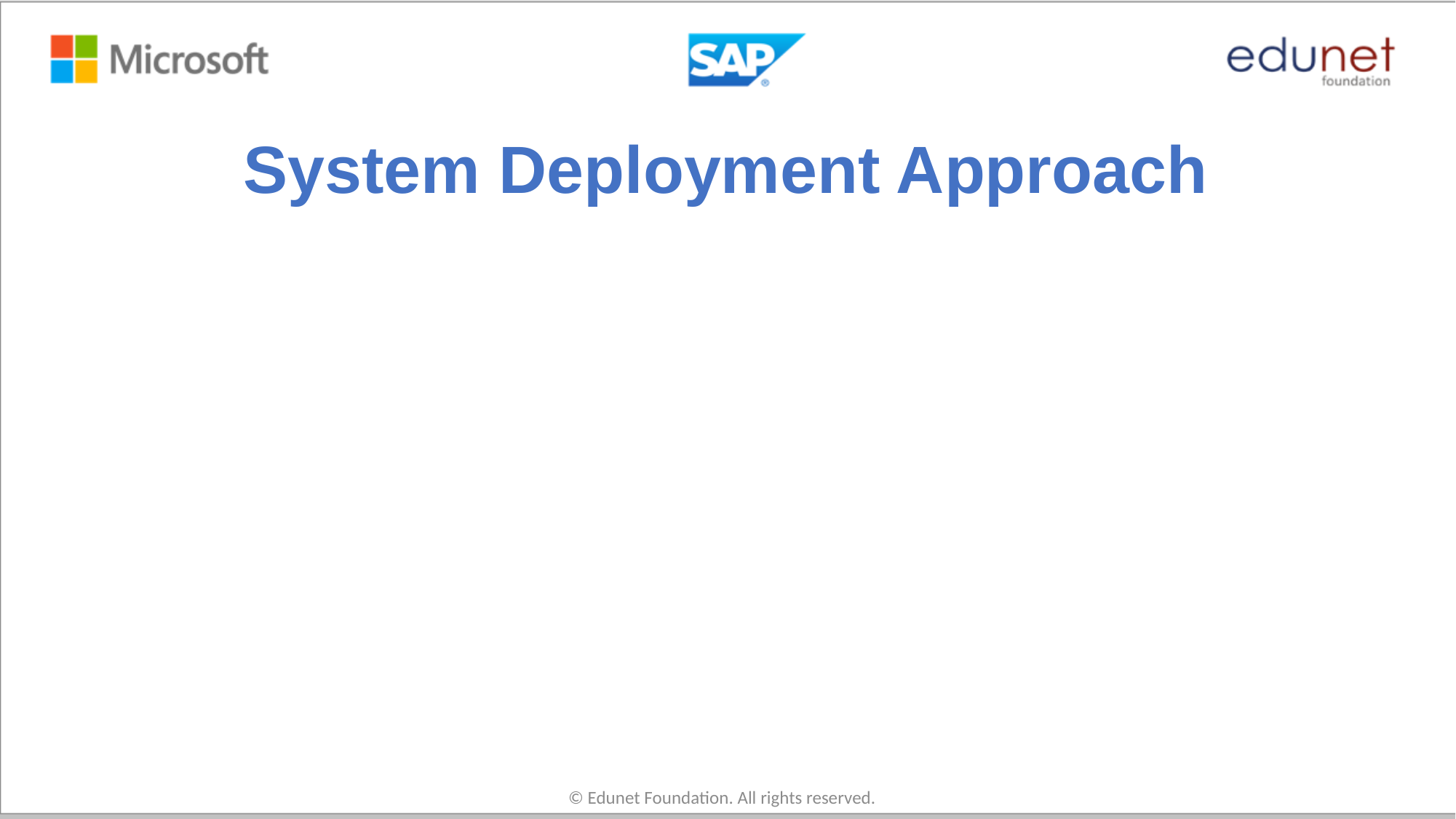

# System Deployment Approach

© Edunet Foundation. All rights reserved.